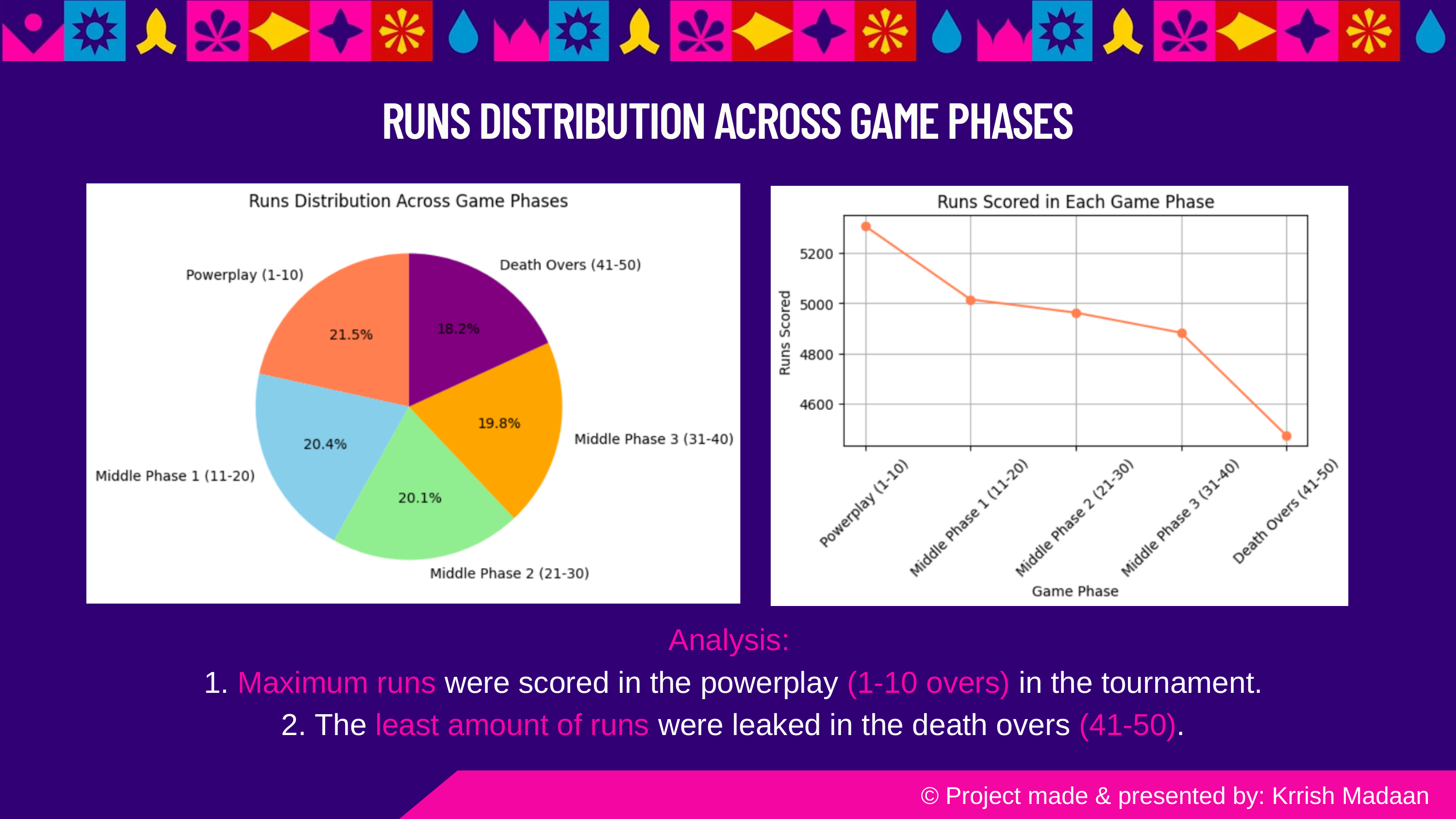

RUNS DISTRIBUTION ACROSS GAME PHASES

Analysis:
1. Maximum runs were scored in the powerplay (1-10 overs) in the tournament.
2. The least amount of runs were leaked in the death overs (41-50).

© Project made & presented by: Krrish Madaan